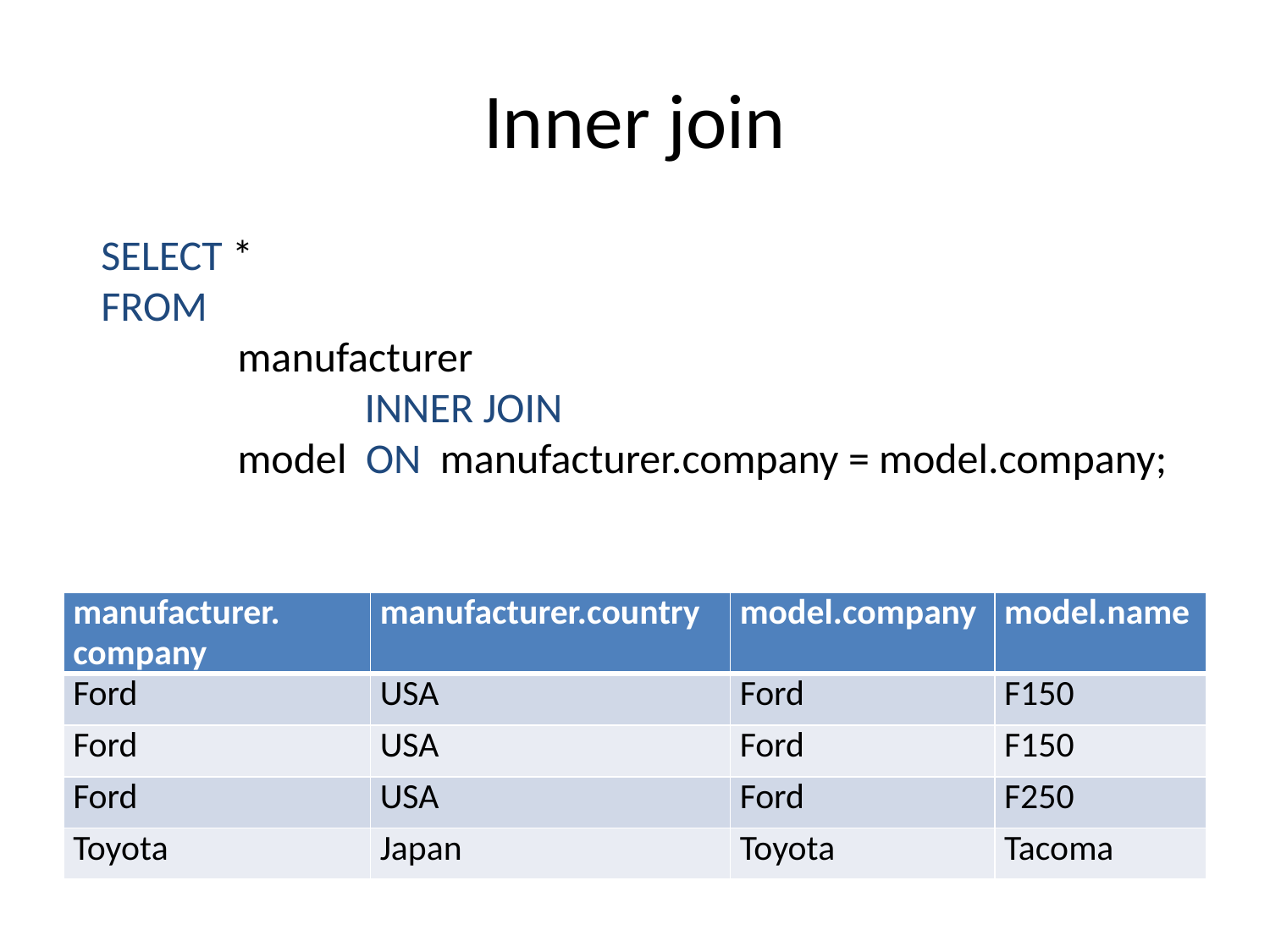

# Inner join
SELECT *
FROM
   	 manufacturer
       		 INNER JOIN
   	 model  ON  manufacturer.company = model.company;

| manufacturer. company | manufacturer.country | model.company | model.name |
| --- | --- | --- | --- |
| Ford | USA | Ford | F150 |
| Ford | USA | Ford | F150 |
| Ford | USA | Ford | F250 |
| Toyota | Japan | Toyota | Tacoma |